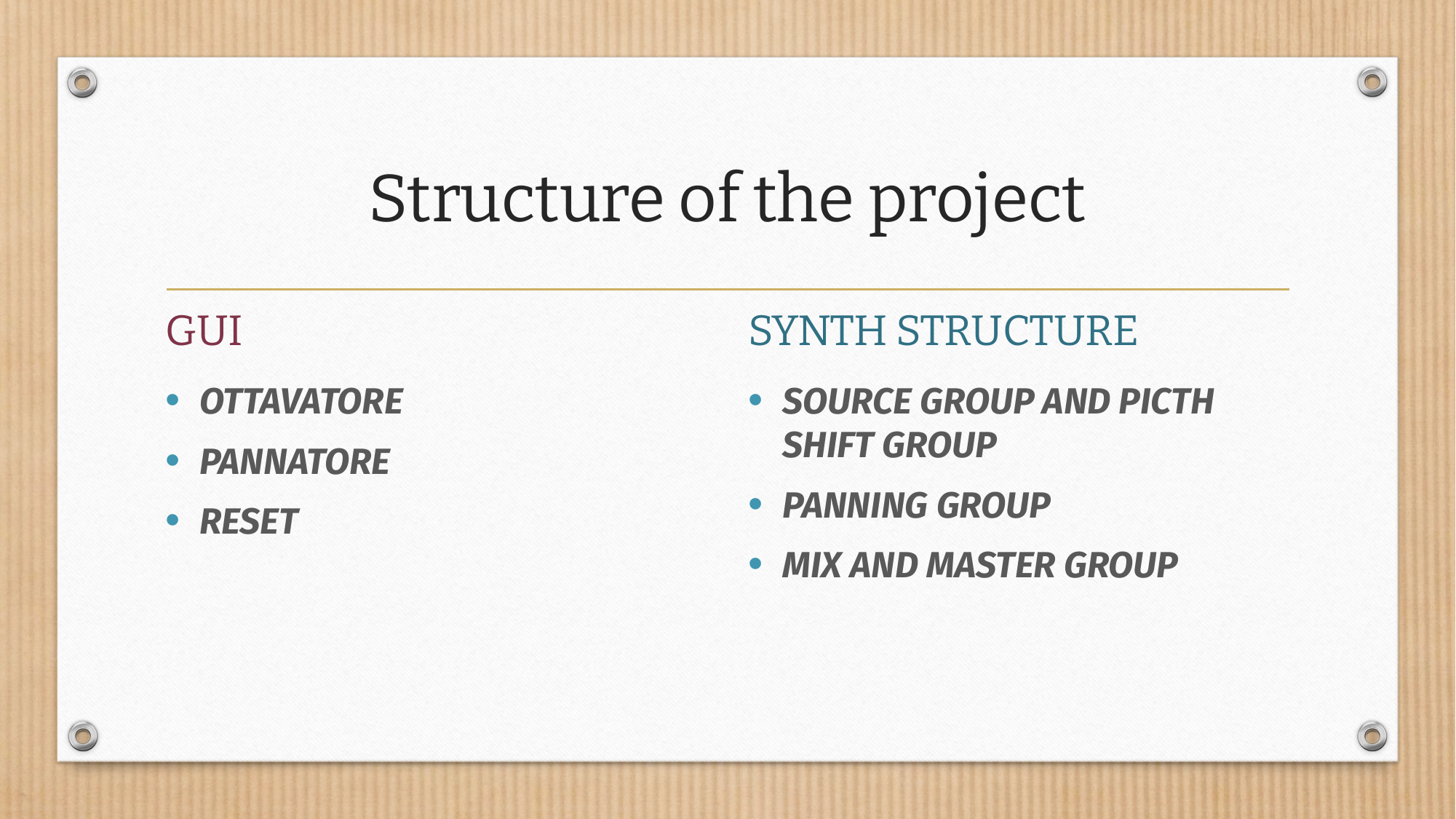

# Structure of the project
GUI
SYNTH STRUCTURE
OTTAVATORE
PANNATORE
RESET
SOURCE GROUP AND PICTH SHIFT GROUP
PANNING GROUP
MIX AND MASTER GROUP